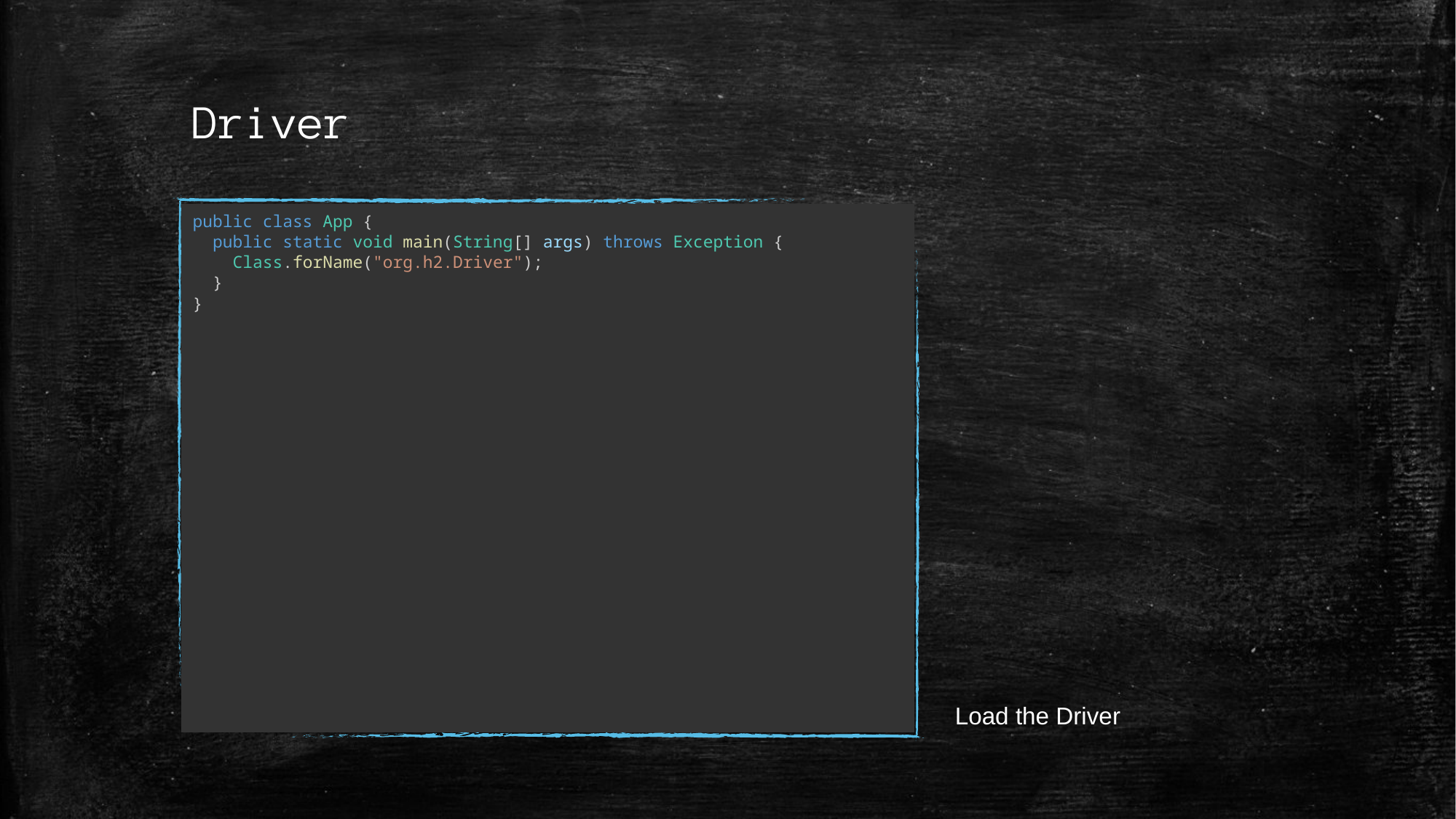

# Driver
public class App {
  public static void main(String[] args) throws Exception {
    Class.forName("org.h2.Driver");
  }
}
Load the Driver